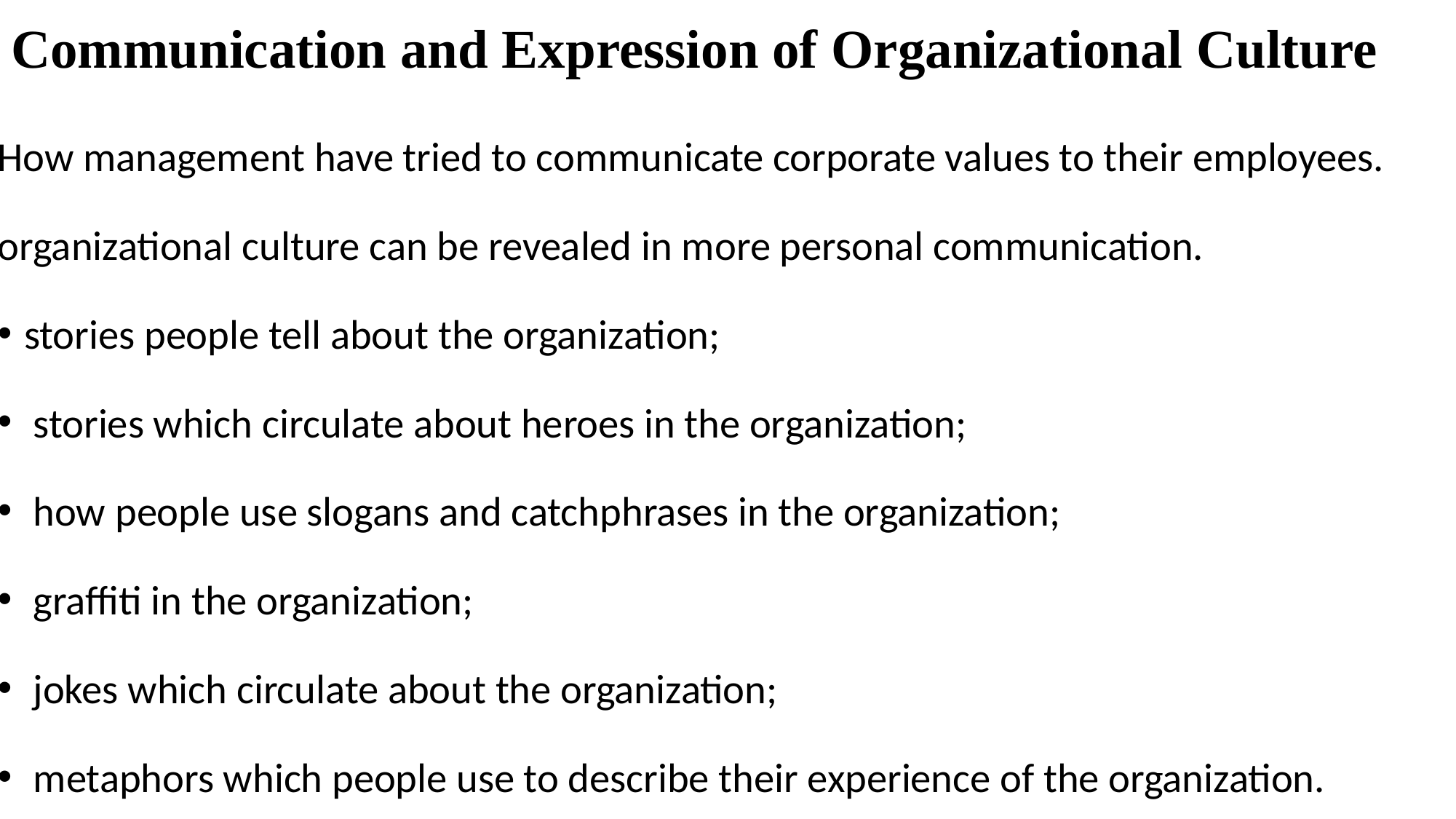

# Communication and Expression of Organizational Culture
How management have tried to communicate corporate values to their employees.
organizational culture can be revealed in more personal communication.
stories people tell about the organization;
 stories which circulate about heroes in the organization;
 how people use slogans and catchphrases in the organization;
 graffiti in the organization;
 jokes which circulate about the organization;
 metaphors which people use to describe their experience of the organization.